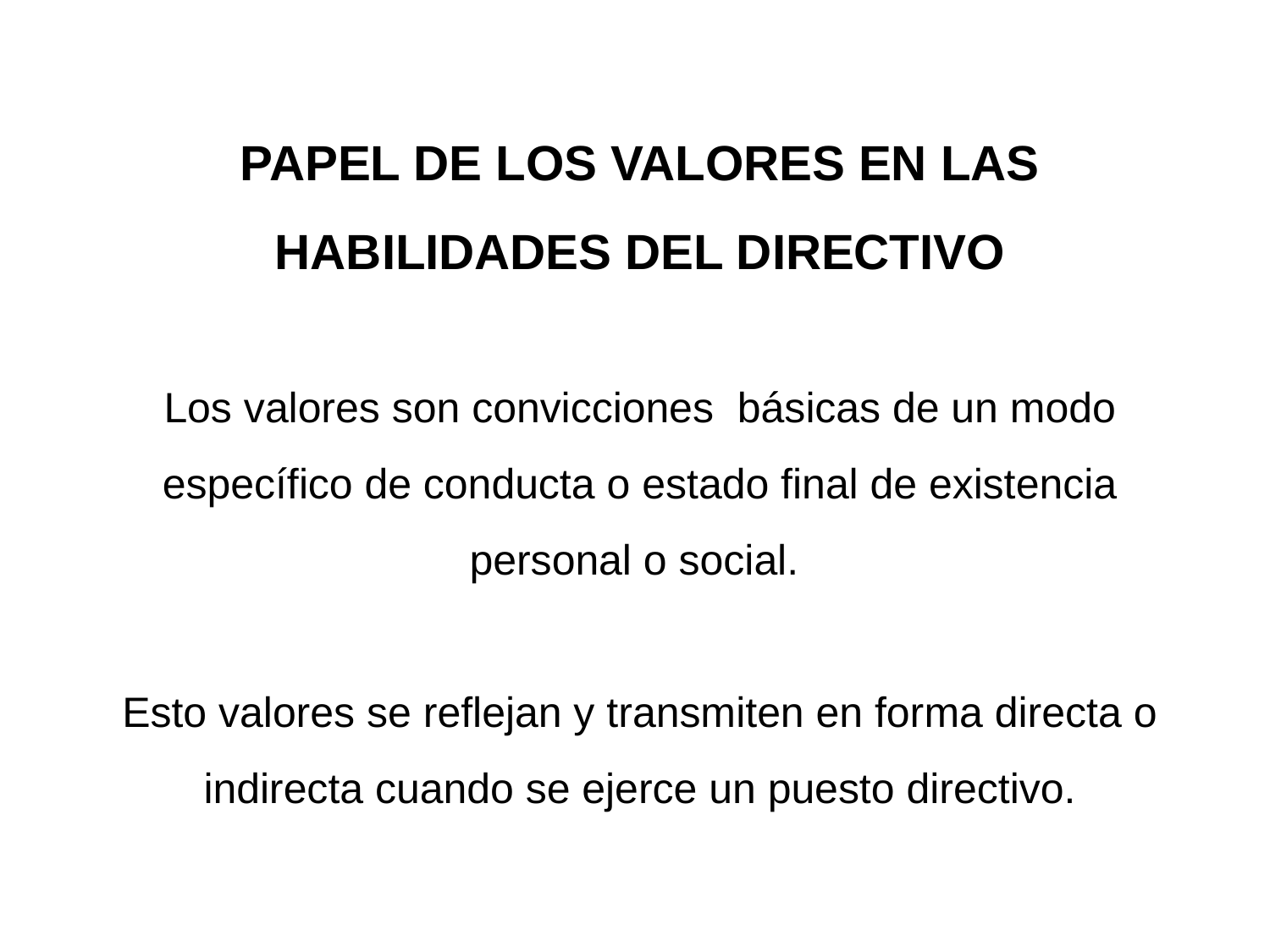

PAPEL DE LOS VALORES EN LAS HABILIDADES DEL DIRECTIVO

Los valores son convicciones  básicas de un modo específico de conducta o estado final de existencia personal o social.

Esto valores se reflejan y transmiten en forma directa o indirecta cuando se ejerce un puesto directivo.